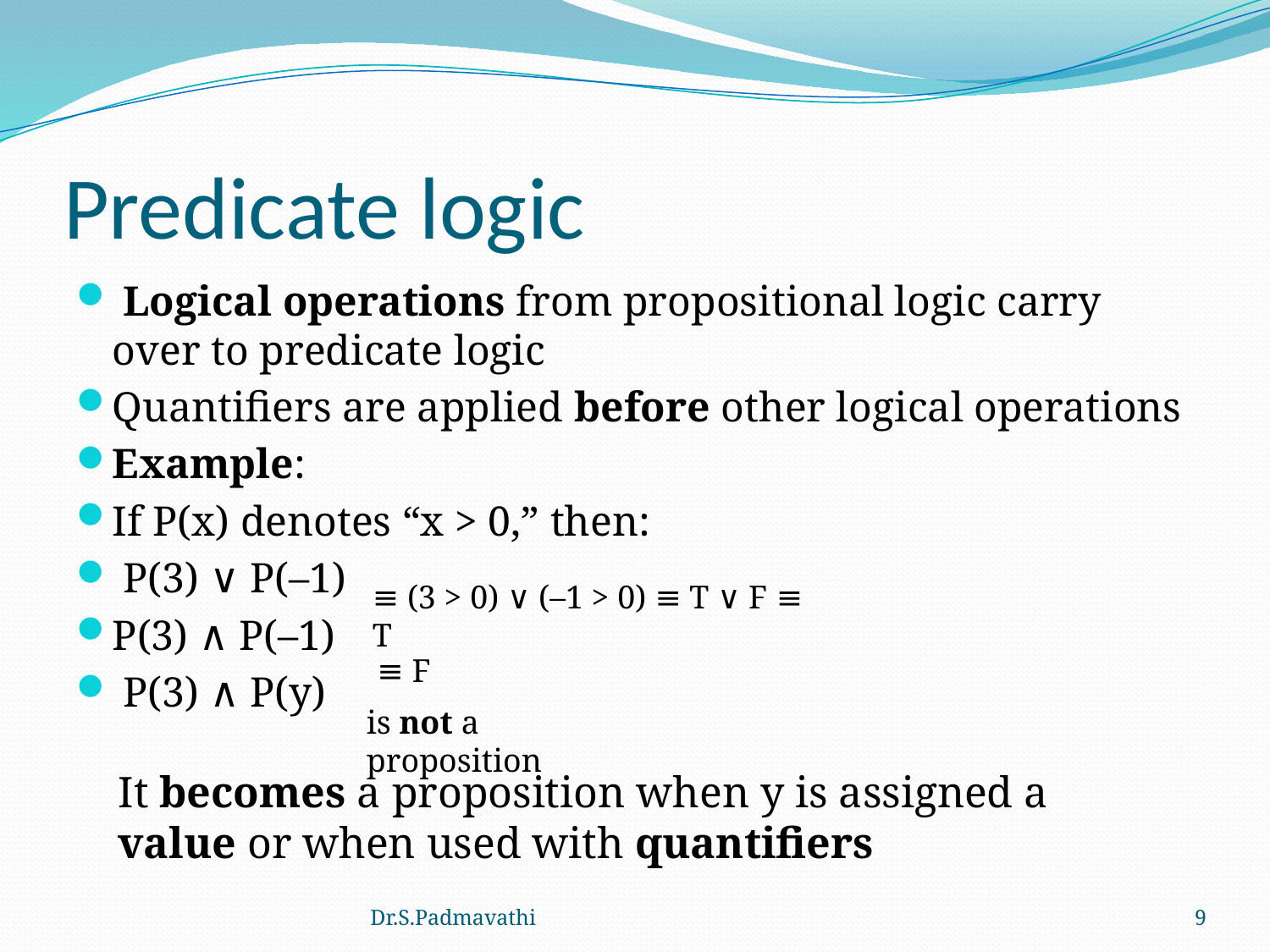

# Predicate logic
 Logical operations from propositional logic carry over to predicate logic
Quantifiers are applied before other logical operations
Example:
If P(x) denotes “x > 0,” then:
 P(3) ∨ P(–1)
P(3) ∧ P(–1)
 P(3) ∧ P(y)
≡ (3 > 0) ∨ (–1 > 0) ≡ T ∨ F ≡ T
≡ F
is not a proposition
It becomes a proposition when y is assigned a value or when used with quantifiers

Dr.S.Padmavathi
9